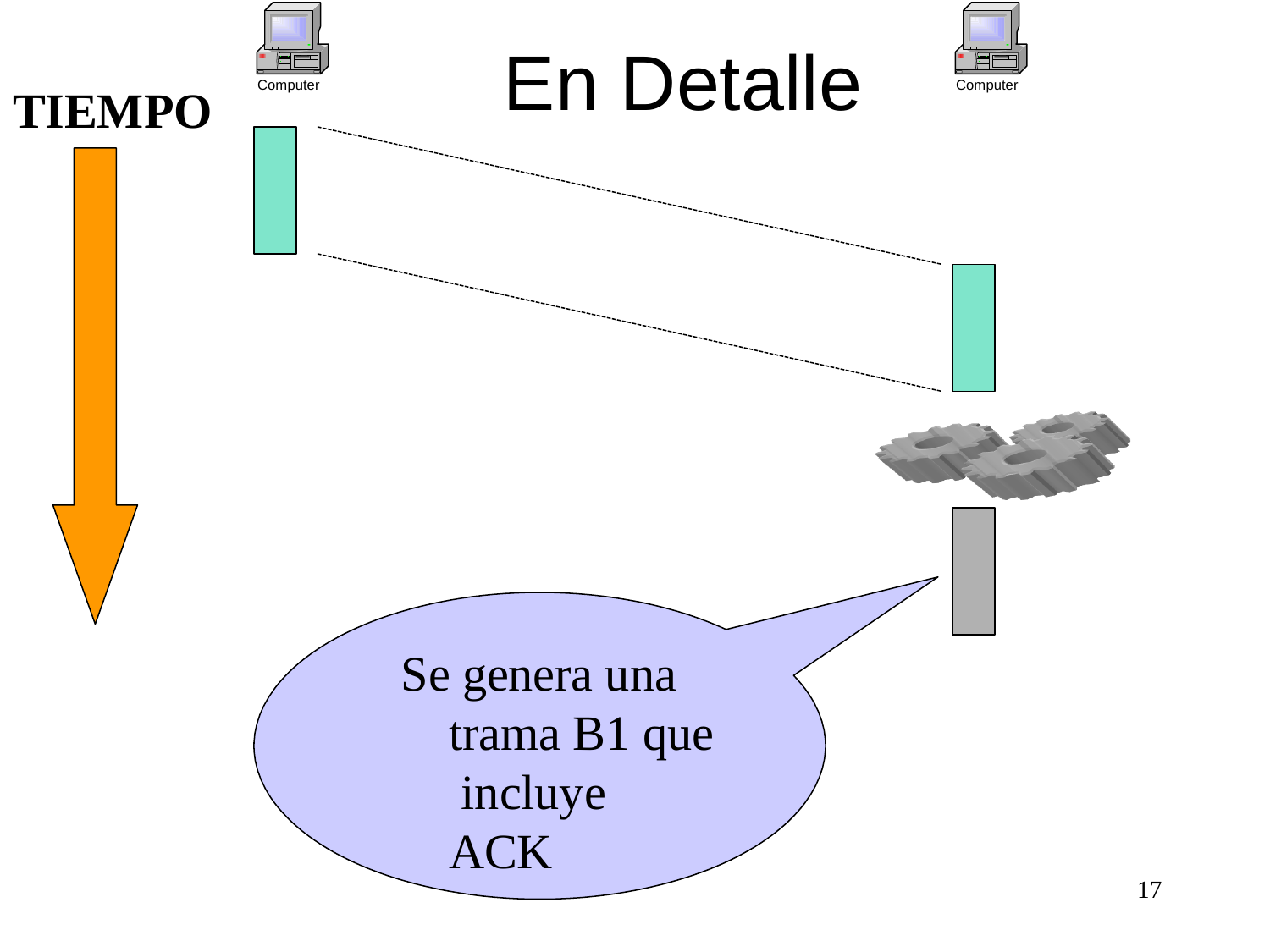

# En Detalle

Computer
Computer
TIEMPO

Se genera una  trama B1 que  incluye ACK
17